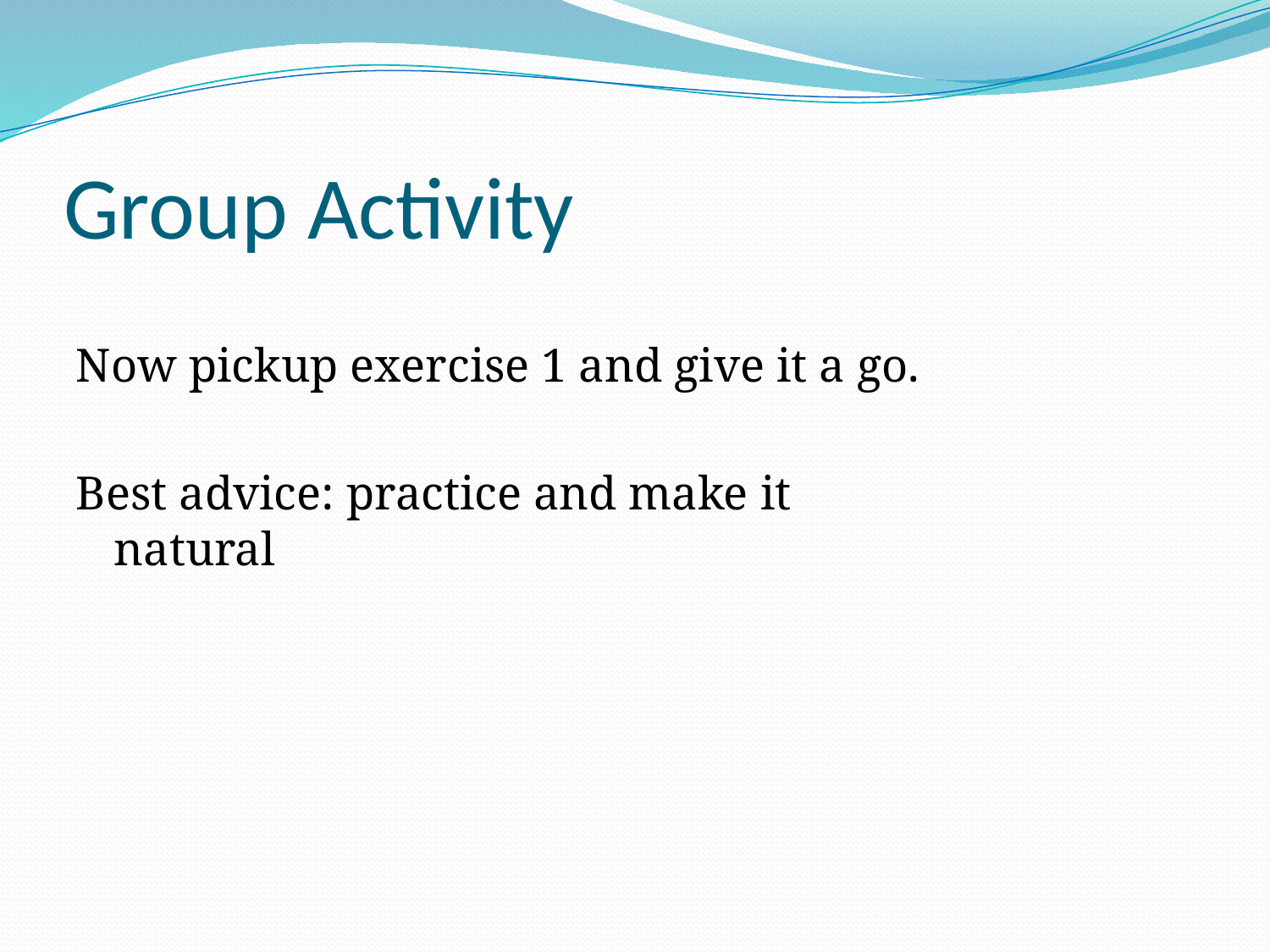

# Group Activity
Now pickup exercise 1 and give it a go.

Best advice: practice and make it natural